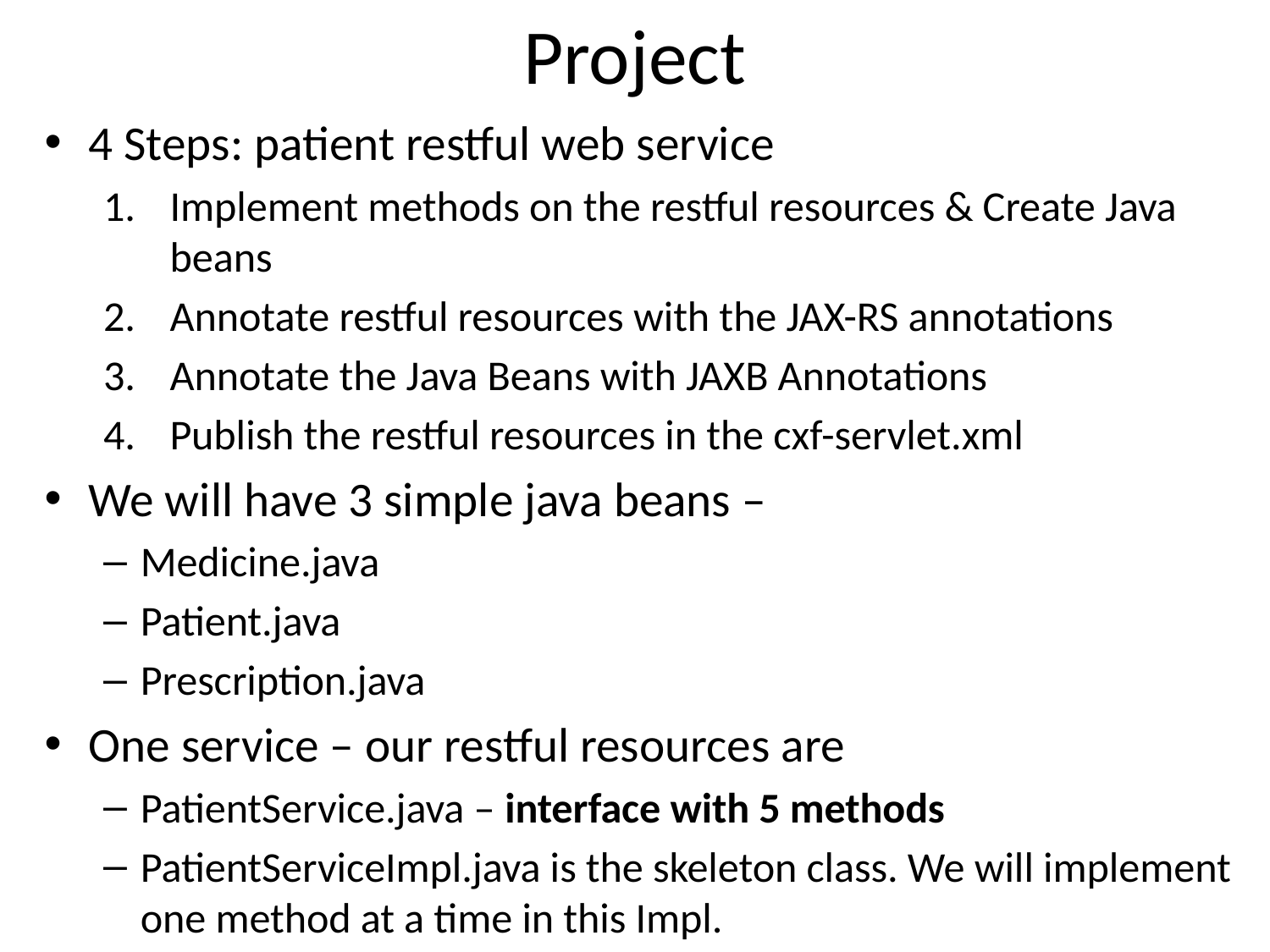

# Project
4 Steps: patient restful web service
Implement methods on the restful resources & Create Java beans
Annotate restful resources with the JAX-RS annotations
Annotate the Java Beans with JAXB Annotations
Publish the restful resources in the cxf-servlet.xml
We will have 3 simple java beans –
Medicine.java
Patient.java
Prescription.java
One service – our restful resources are
PatientService.java – interface with 5 methods
PatientServiceImpl.java is the skeleton class. We will implement one method at a time in this Impl.